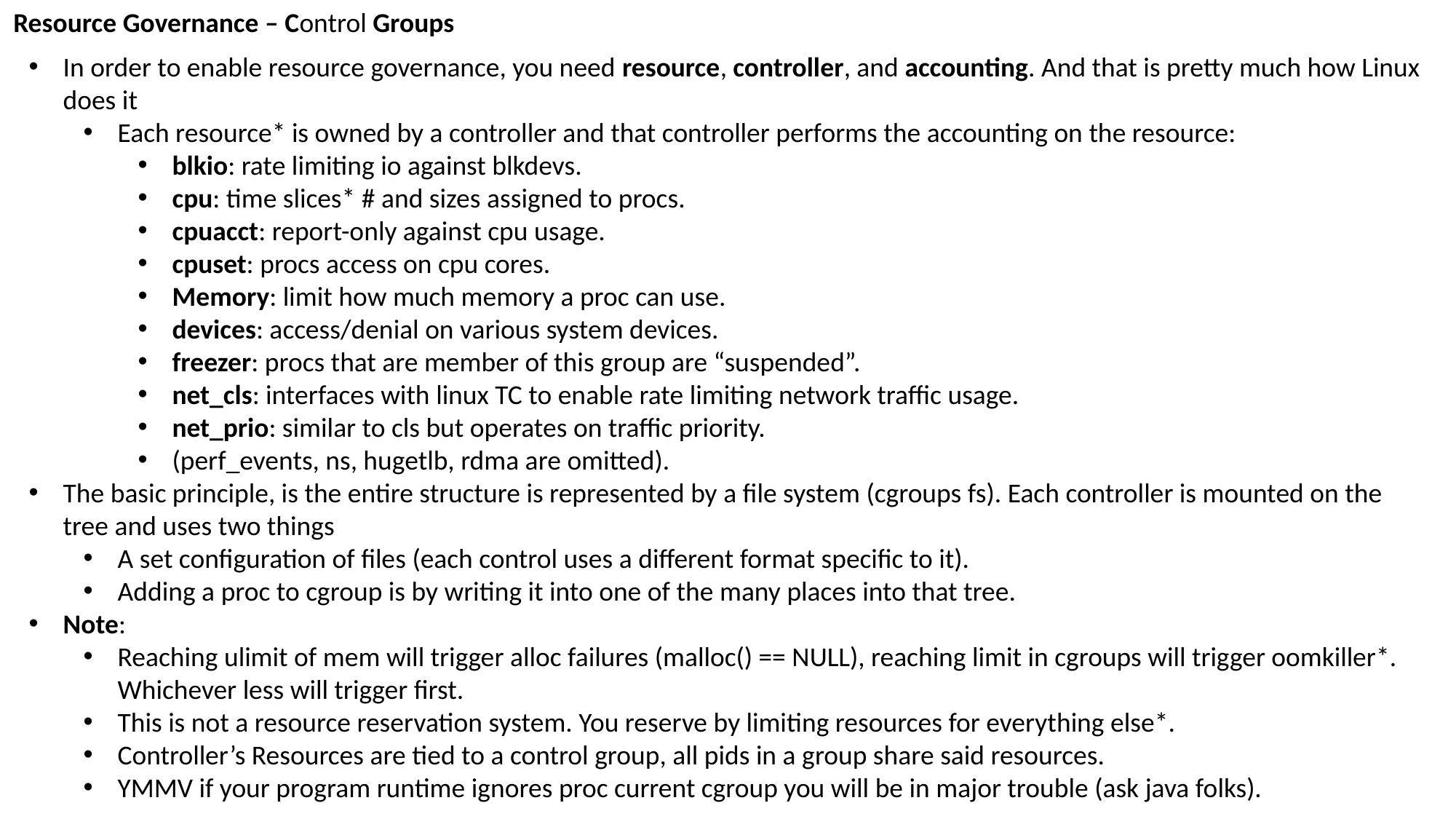

Resource Governance – Control Groups
In order to enable resource governance, you need resource, controller, and accounting. And that is pretty much how Linux does it
Each resource* is owned by a controller and that controller performs the accounting on the resource:
blkio: rate limiting io against blkdevs.
cpu: time slices* # and sizes assigned to procs.
cpuacct: report-only against cpu usage.
cpuset: procs access on cpu cores.
Memory: limit how much memory a proc can use.
devices: access/denial on various system devices.
freezer: procs that are member of this group are “suspended”.
net_cls: interfaces with linux TC to enable rate limiting network traffic usage.
net_prio: similar to cls but operates on traffic priority.
(perf_events, ns, hugetlb, rdma are omitted).
The basic principle, is the entire structure is represented by a file system (cgroups fs). Each controller is mounted on the tree and uses two things
A set configuration of files (each control uses a different format specific to it).
Adding a proc to cgroup is by writing it into one of the many places into that tree.
Note:
Reaching ulimit of mem will trigger alloc failures (malloc() == NULL), reaching limit in cgroups will trigger oomkiller*. Whichever less will trigger first.
This is not a resource reservation system. You reserve by limiting resources for everything else*.
Controller’s Resources are tied to a control group, all pids in a group share said resources.
YMMV if your program runtime ignores proc current cgroup you will be in major trouble (ask java folks).